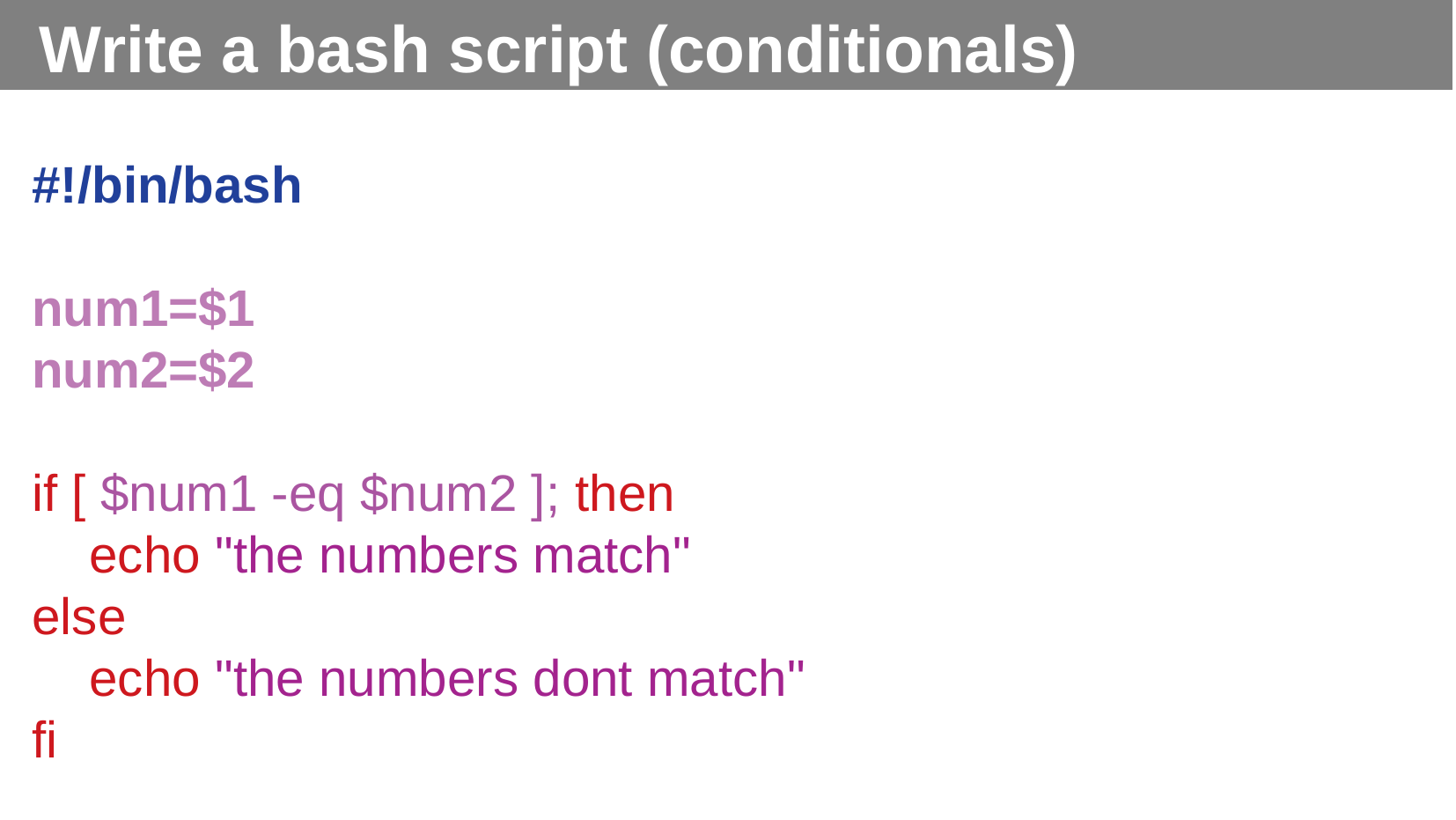

Write a bash script (conditionals)
#!/bin/bash

num1=$1
num2=$2

if [ $num1 -eq $num2 ]; then
    echo "the numbers match"
else
    echo "the numbers dont match"
fi
Write a bash script conditional where if two numbers match, the script states numbers match or if it doesn’t say they don’t?